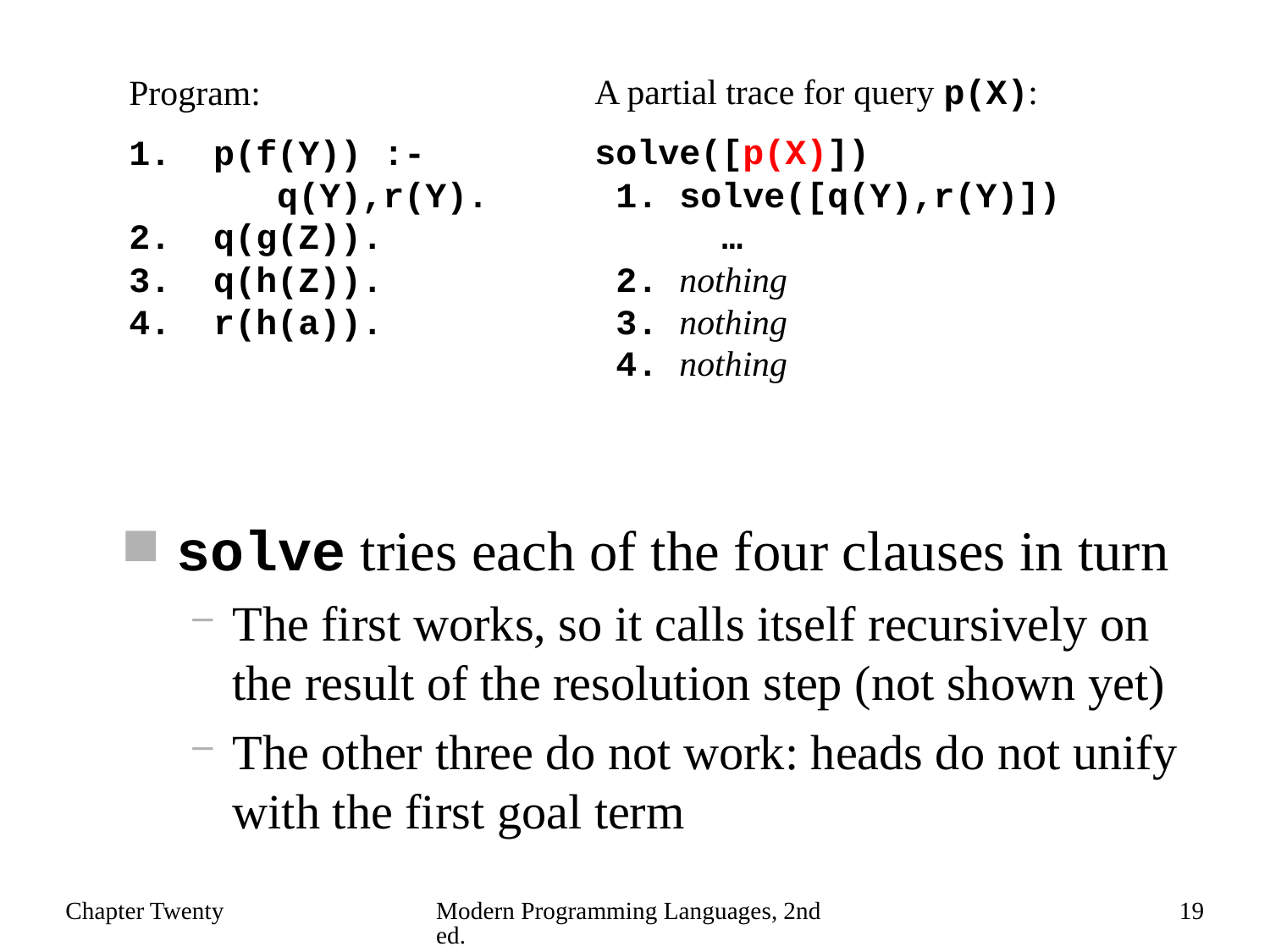

Program:
1.  p(f(Y)) :-
       q(Y),r(Y).
2.  q(g(Z)).
3.  q(h(Z)).
4.  r(h(a)).
A partial trace for query p(X):
solve([p(X)])
 1. solve([q(Y),r(Y)])
      …
 2. nothing
 3. nothing
 4. nothing
solve tries each of the four clauses in turn
The first works, so it calls itself recursively on the result of the resolution step (not shown yet)
The other three do not work: heads do not unify with the first goal term
Chapter Twenty
Modern Programming Languages, 2nd ed.
19